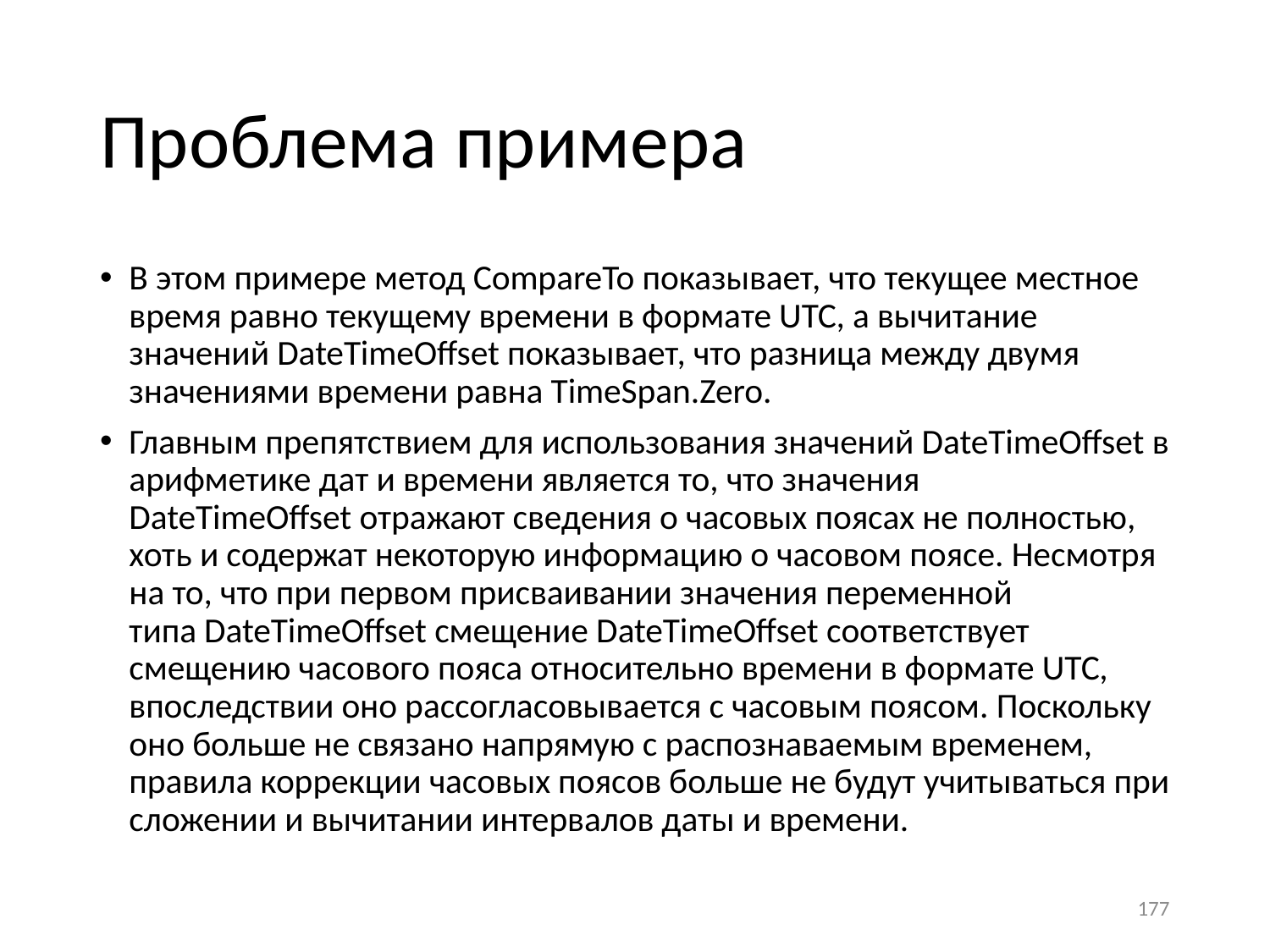

# Проблема примера
В этом примере метод CompareTo показывает, что текущее местное время равно текущему времени в формате UTC, а вычитание значений DateTimeOffset показывает, что разница между двумя значениями времени равна TimeSpan.Zero.
Главным препятствием для использования значений DateTimeOffset в арифметике дат и времени является то, что значения DateTimeOffset отражают сведения о часовых поясах не полностью, хоть и содержат некоторую информацию о часовом поясе. Несмотря на то, что при первом присваивании значения переменной типа DateTimeOffset смещение DateTimeOffset соответствует смещению часового пояса относительно времени в формате UTC, впоследствии оно рассогласовывается с часовым поясом. Поскольку оно больше не связано напрямую с распознаваемым временем, правила коррекции часовых поясов больше не будут учитываться при сложении и вычитании интервалов даты и времени.

177